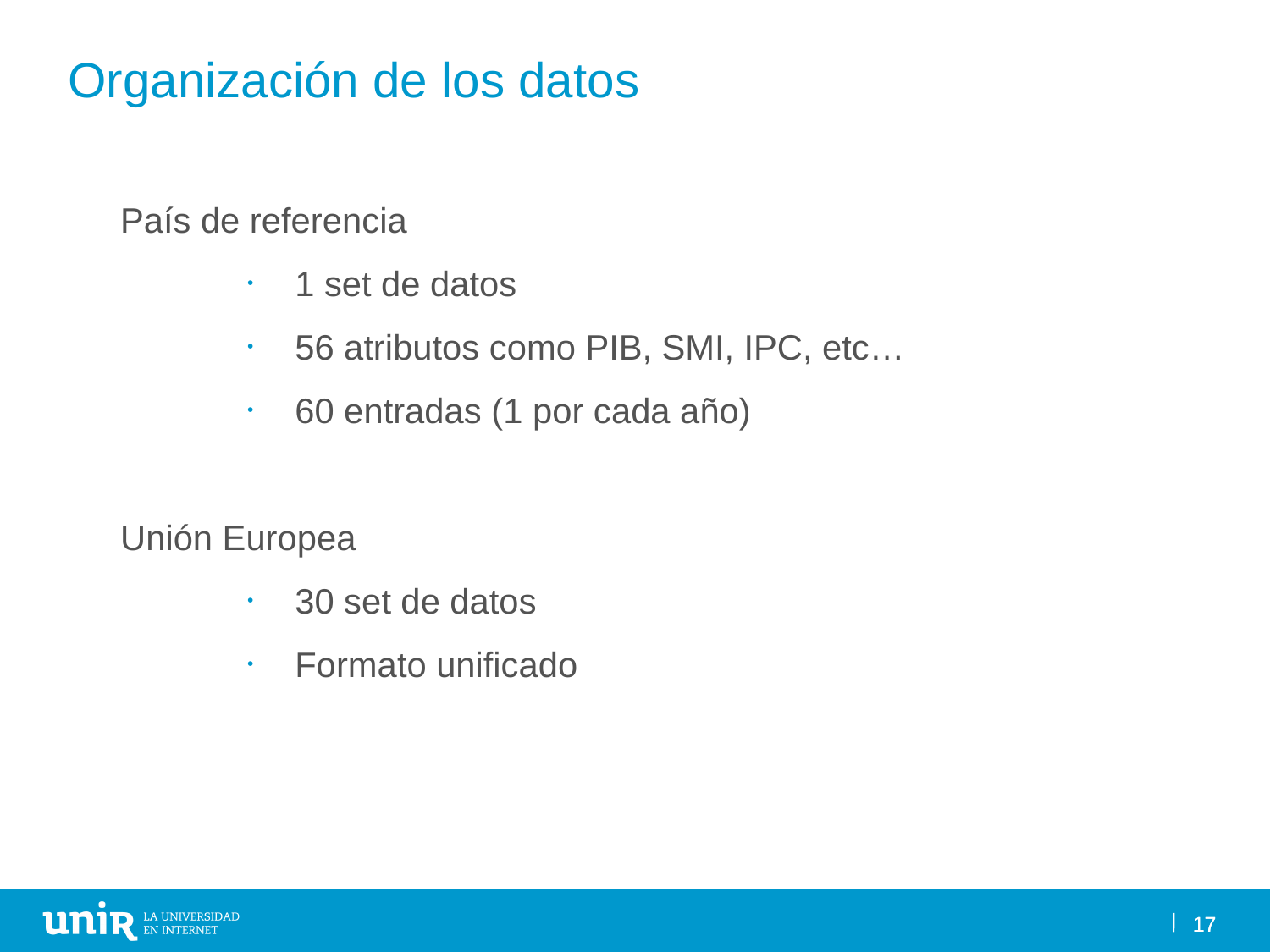

Organización de los datos
País de referencia
1 set de datos
56 atributos como PIB, SMI, IPC, etc…
60 entradas (1 por cada año)

Unión Europea
30 set de datos
Formato unificado
17
17